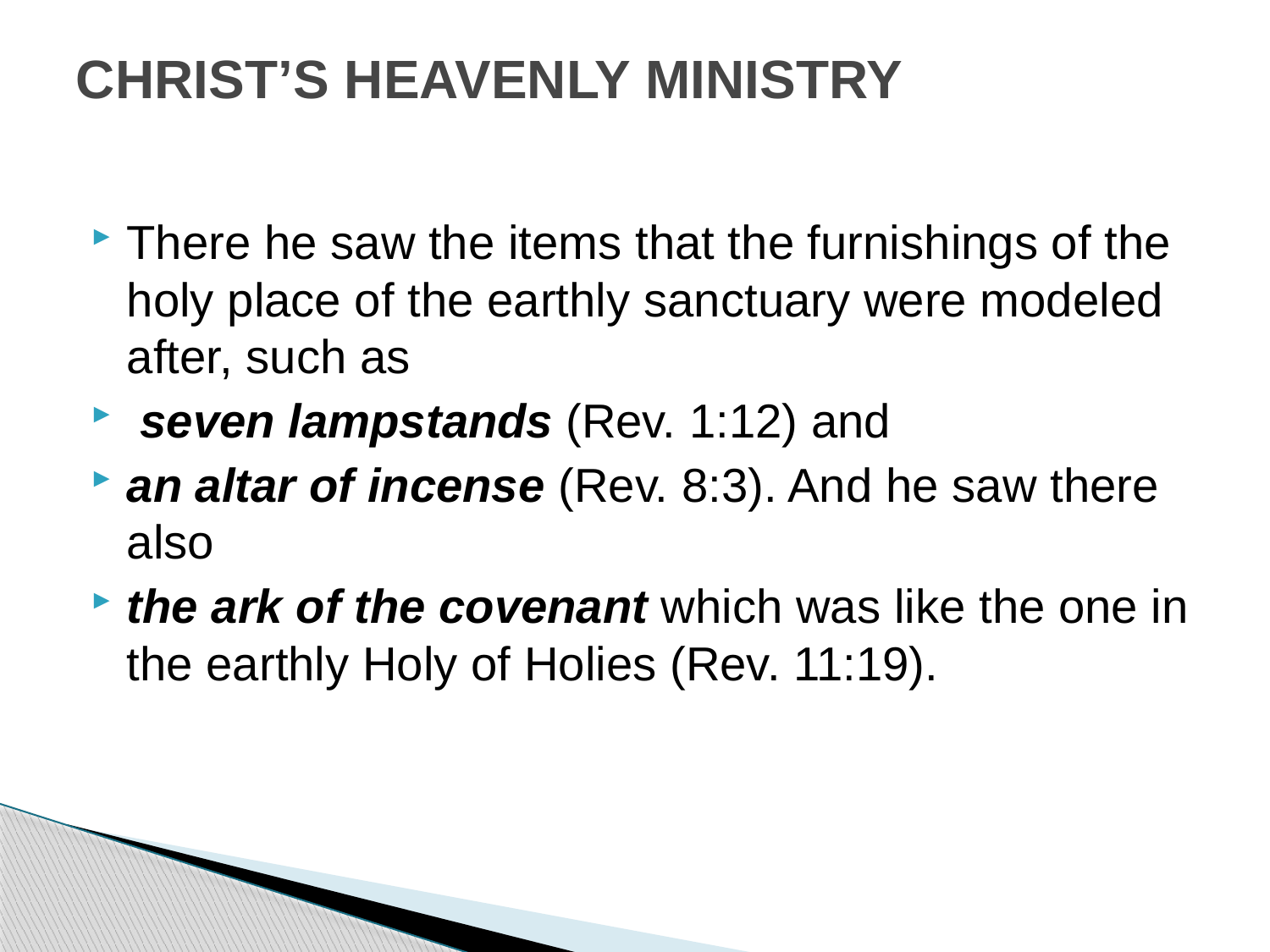

# CHRIST’S HEAVENLY MINISTRY
There he saw the items that the furnishings of the holy place of the earthly sanctuary were modeled after, such as
 seven lampstands (Rev. 1:12) and
an altar of incense (Rev. 8:3). And he saw there also
the ark of the covenant which was like the one in the earthly Holy of Holies (Rev. 11:19).